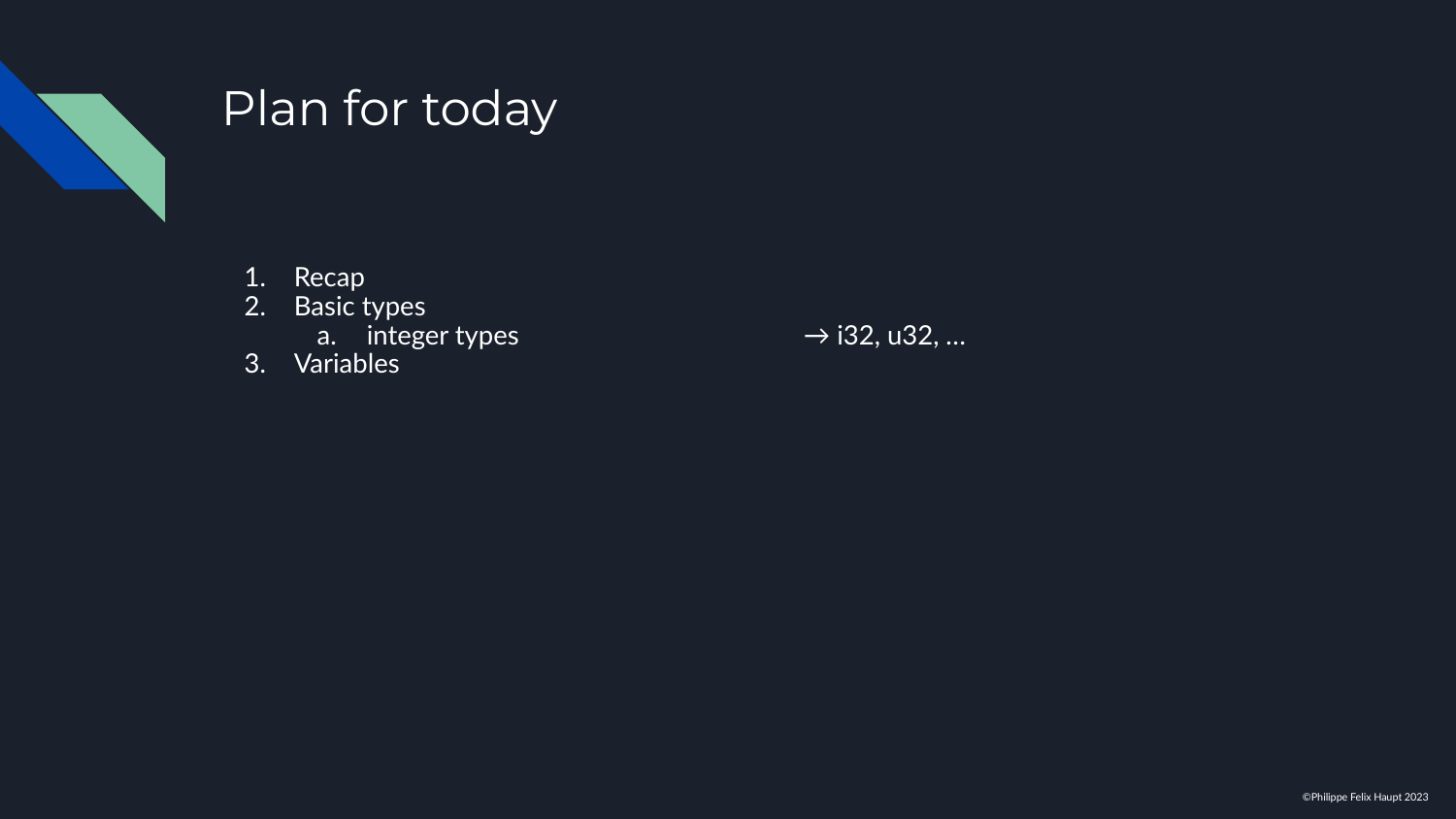

# Plan for today
Recap
Basic types
integer types		→ i32, u32, …
Variables
©Philippe Felix Haupt 2023